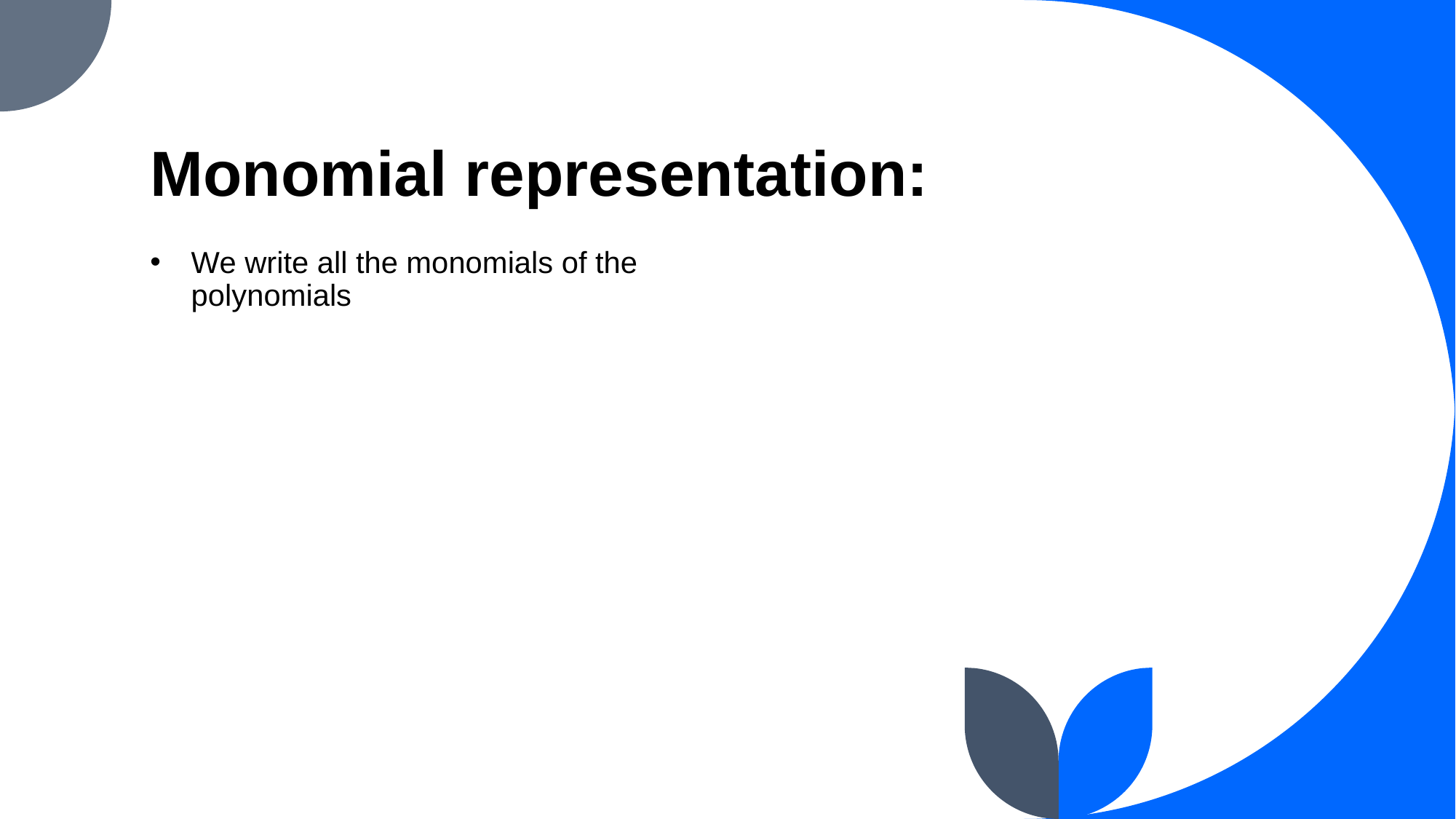

# Monomial representation:
We write all the monomials of the polynomials